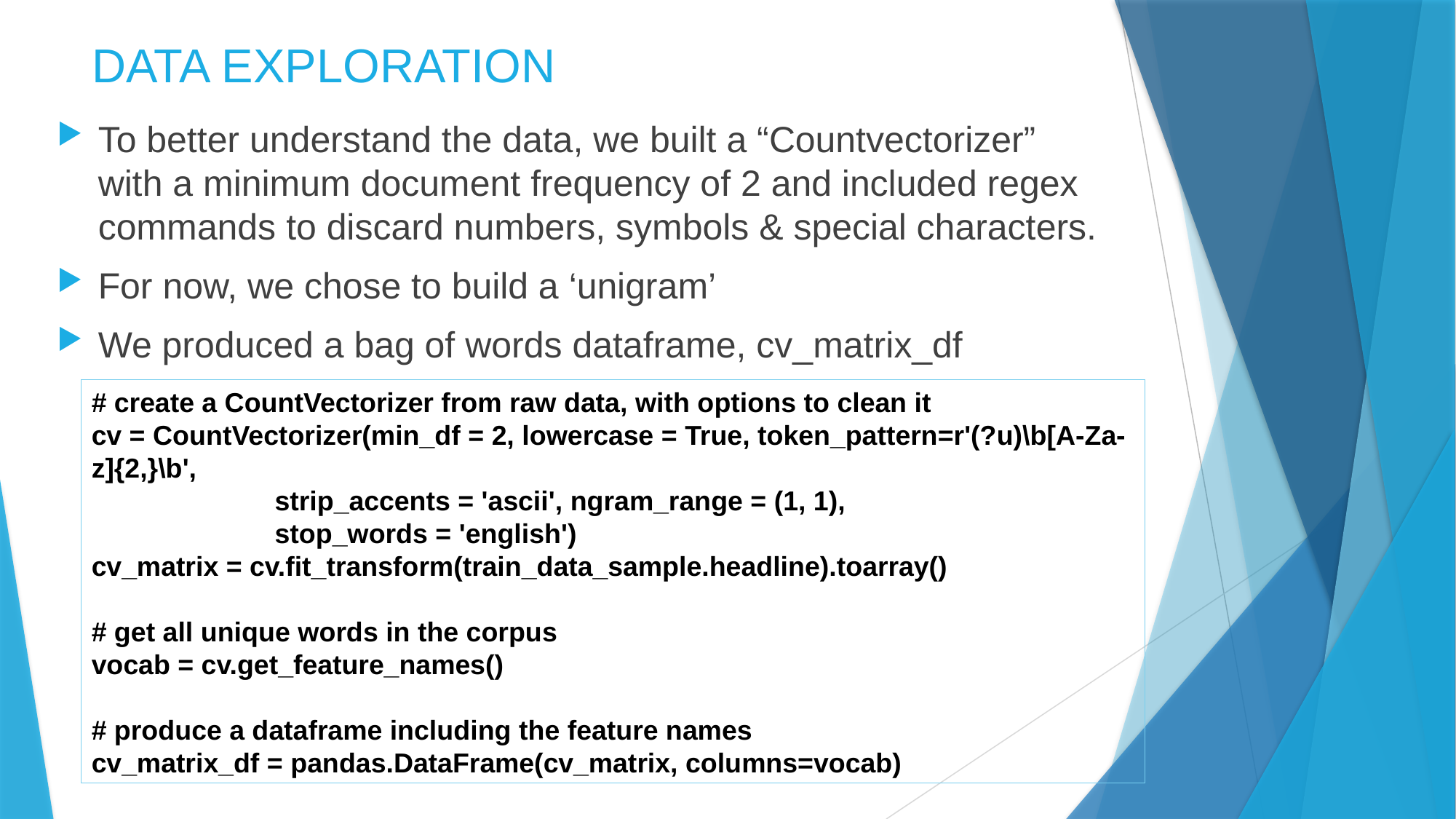

# DATA EXPLORATION
To better understand the data, we built a “Countvectorizer” with a minimum document frequency of 2 and included regex commands to discard numbers, symbols & special characters.
For now, we chose to build a ‘unigram’
We produced a bag of words dataframe, cv_matrix_df

# create a CountVectorizer from raw data, with options to clean it
cv = CountVectorizer(min_df = 2, lowercase = True, token_pattern=r'(?u)\b[A-Za-z]{2,}\b',
                        strip_accents = 'ascii', ngram_range = (1, 1),
                        stop_words = 'english')
cv_matrix = cv.fit_transform(train_data_sample.headline).toarray()
# get all unique words in the corpus
vocab = cv.get_feature_names()
# produce a dataframe including the feature names
cv_matrix_df = pandas.DataFrame(cv_matrix, columns=vocab)